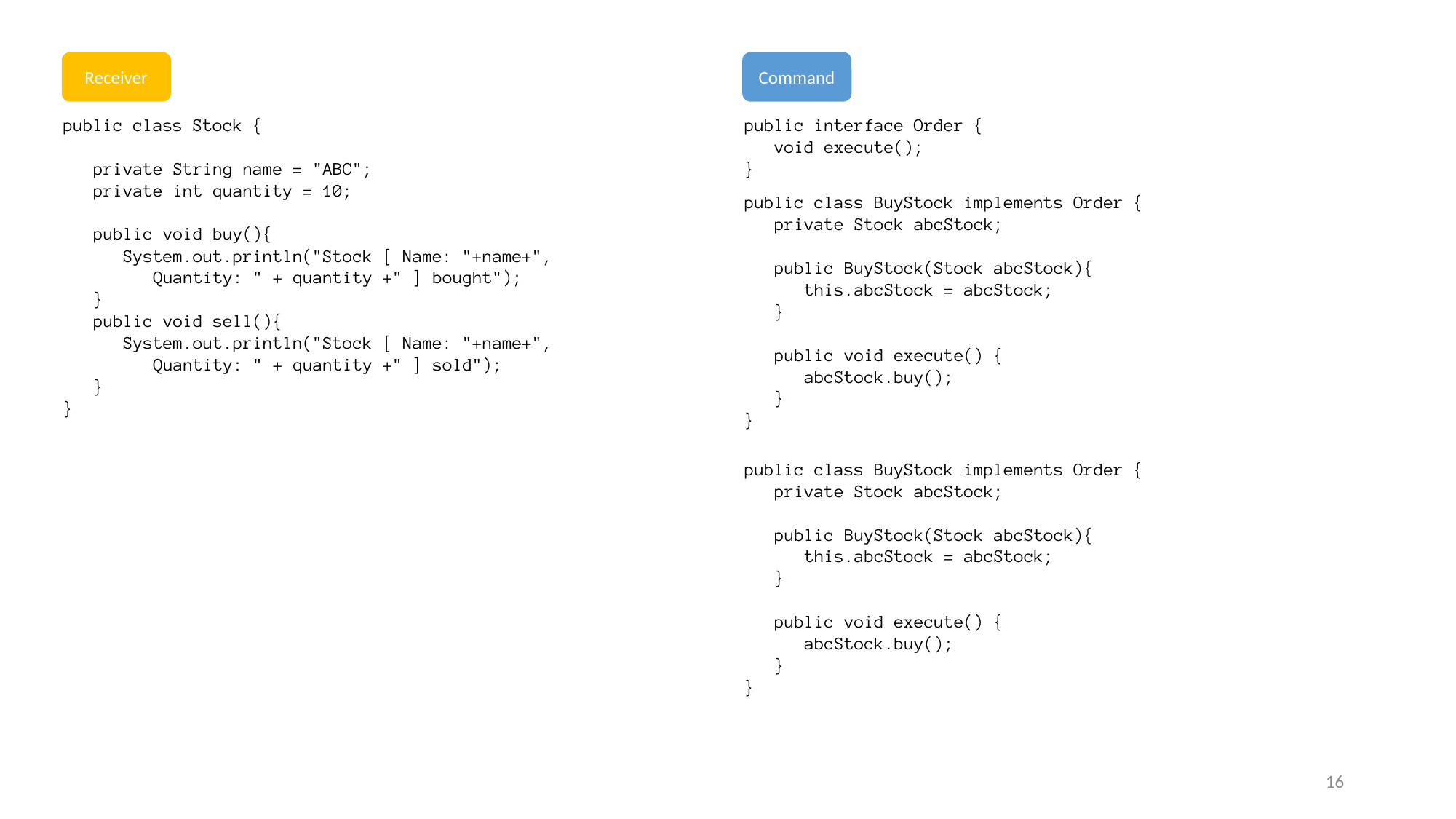

Receiver
Command
public class Stock {

   private String name = "ABC";
   private int quantity = 10;

   public void buy(){
      System.out.println("Stock [ Name: "+name+",
         Quantity: " + quantity +" ] bought");
   }
   public void sell(){
      System.out.println("Stock [ Name: "+name+",
         Quantity: " + quantity +" ] sold");
   }
}
public interface Order {
   void execute();
}
public class BuyStock implements Order {
   private Stock abcStock;

   public BuyStock(Stock abcStock){
      this.abcStock = abcStock;
   }

   public void execute() {
      abcStock.buy();
   }
}
public class BuyStock implements Order {
   private Stock abcStock;

   public BuyStock(Stock abcStock){
      this.abcStock = abcStock;
   }

   public void execute() {
      abcStock.buy();
   }
}
16